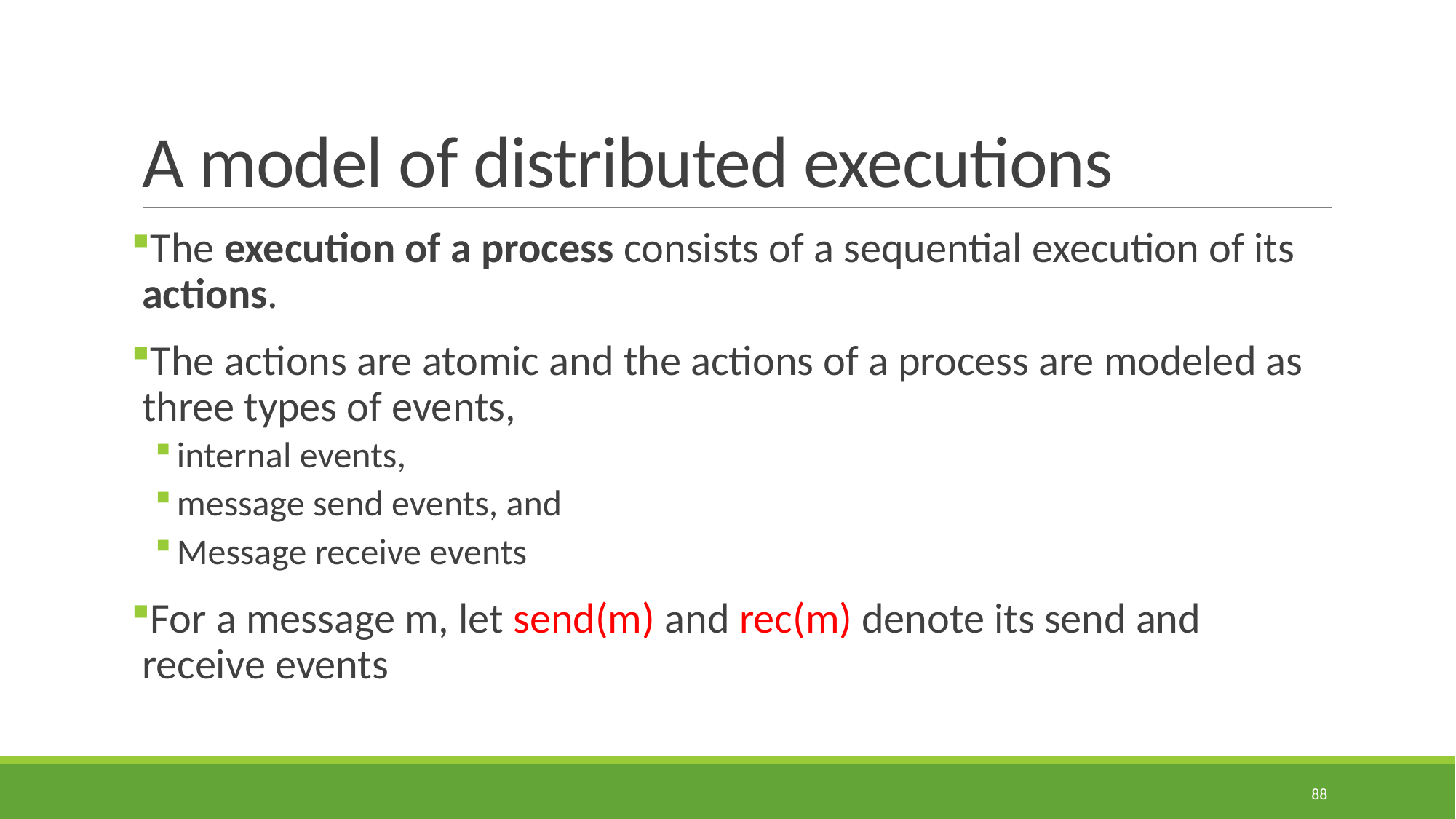

# A model of distributed executions
The execution of a process consists of a sequential execution of its actions.
The actions are atomic and the actions of a process are modeled as three types of events,
internal events,
message send events, and
Message receive events
For a message m, let send(m) and rec(m) denote its send and receive events

88